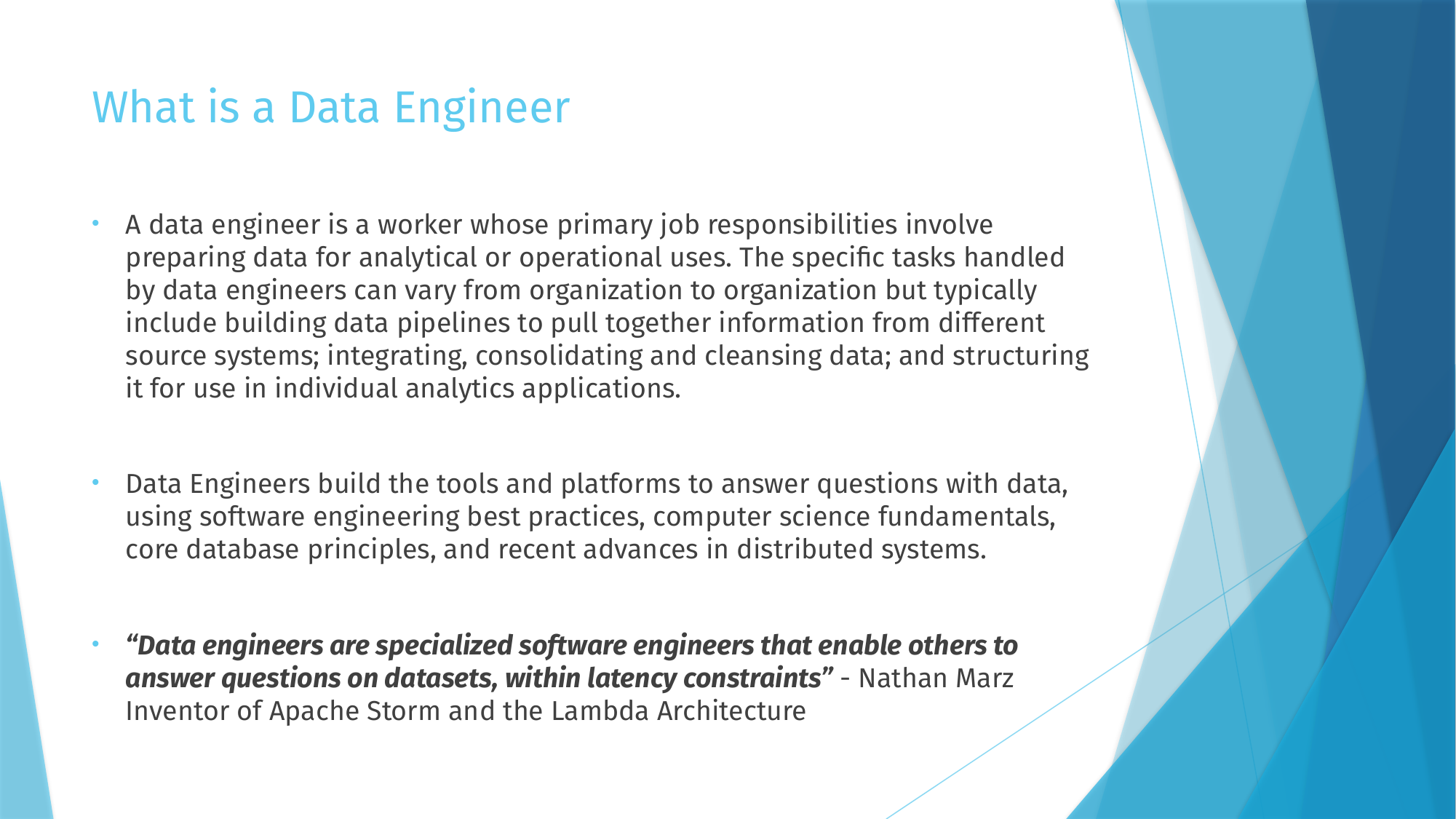

# What is a Data Engineer
A data engineer is a worker whose primary job responsibilities involve preparing data for analytical or operational uses. The specific tasks handled by data engineers can vary from organization to organization but typically include building data pipelines to pull together information from different source systems; integrating, consolidating and cleansing data; and structuring it for use in individual analytics applications.

Data Engineers build the tools and platforms to answer questions with data, using software engineering best practices, computer science fundamentals, core database principles, and recent advances in distributed systems.

“Data engineers are specialized software engineers that enable others to answer questions on datasets, within latency constraints” - Nathan Marz Inventor of Apache Storm and the Lambda Architecture